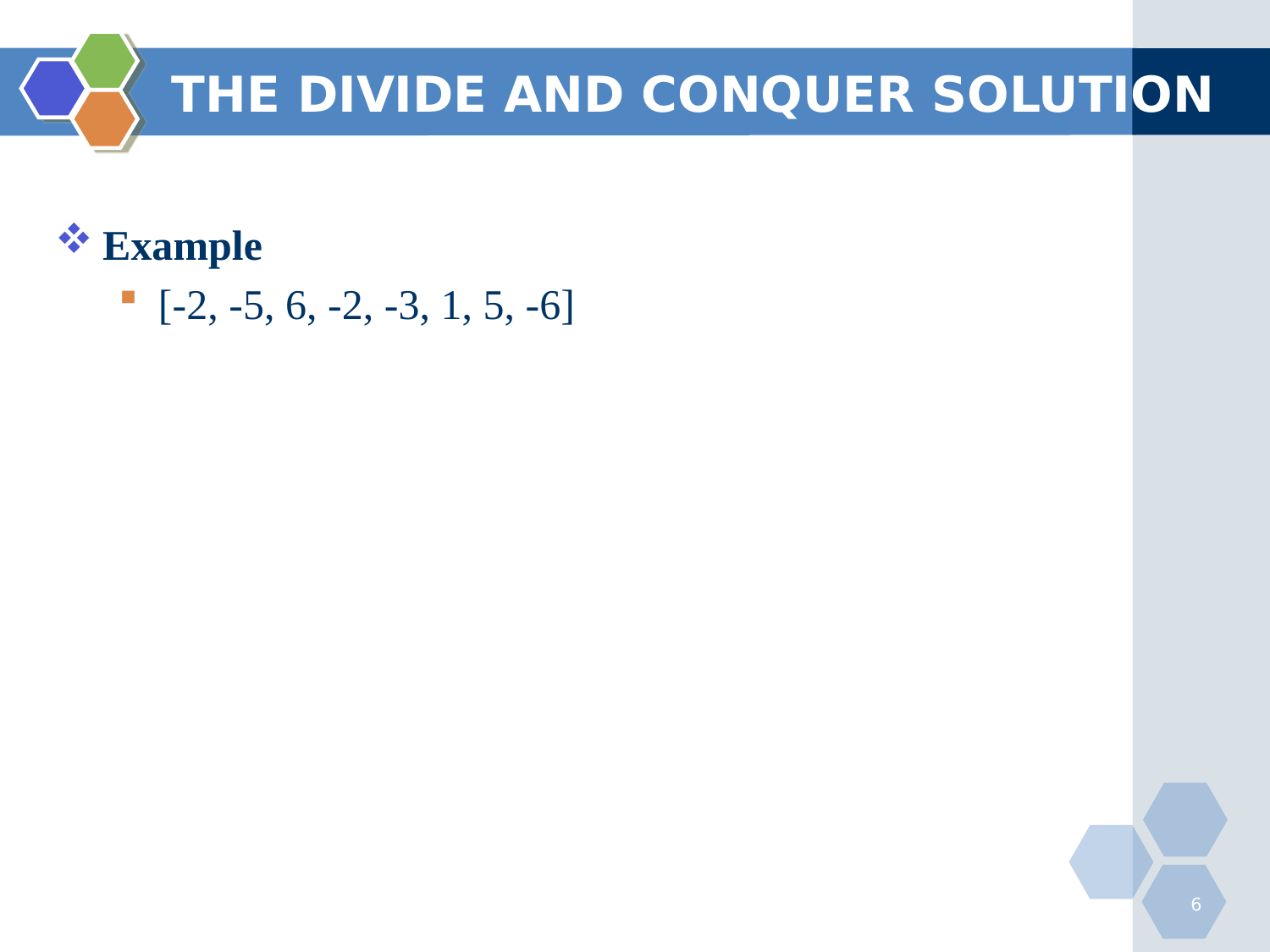

# THE DIVIDE AND CONQUER SOLUTION
Example
[-2, -5, 6, -2, -3, 1, 5, -6]

6